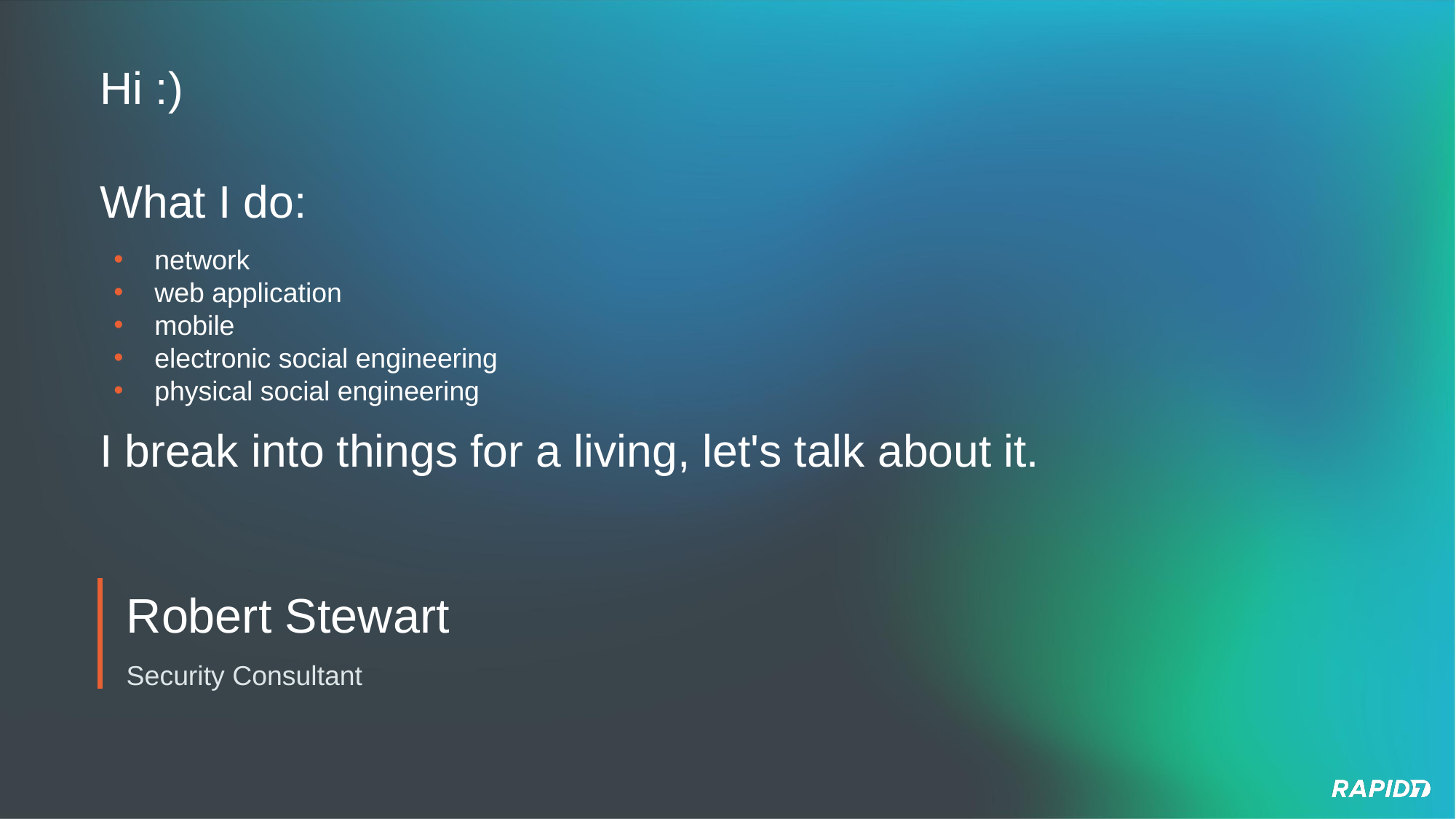

# Hi :)
What I do:
network
web application
mobile
electronic social engineering
physical social engineering
I break into things for a living, let's talk about it.
Robert Stewart
Security Consultant